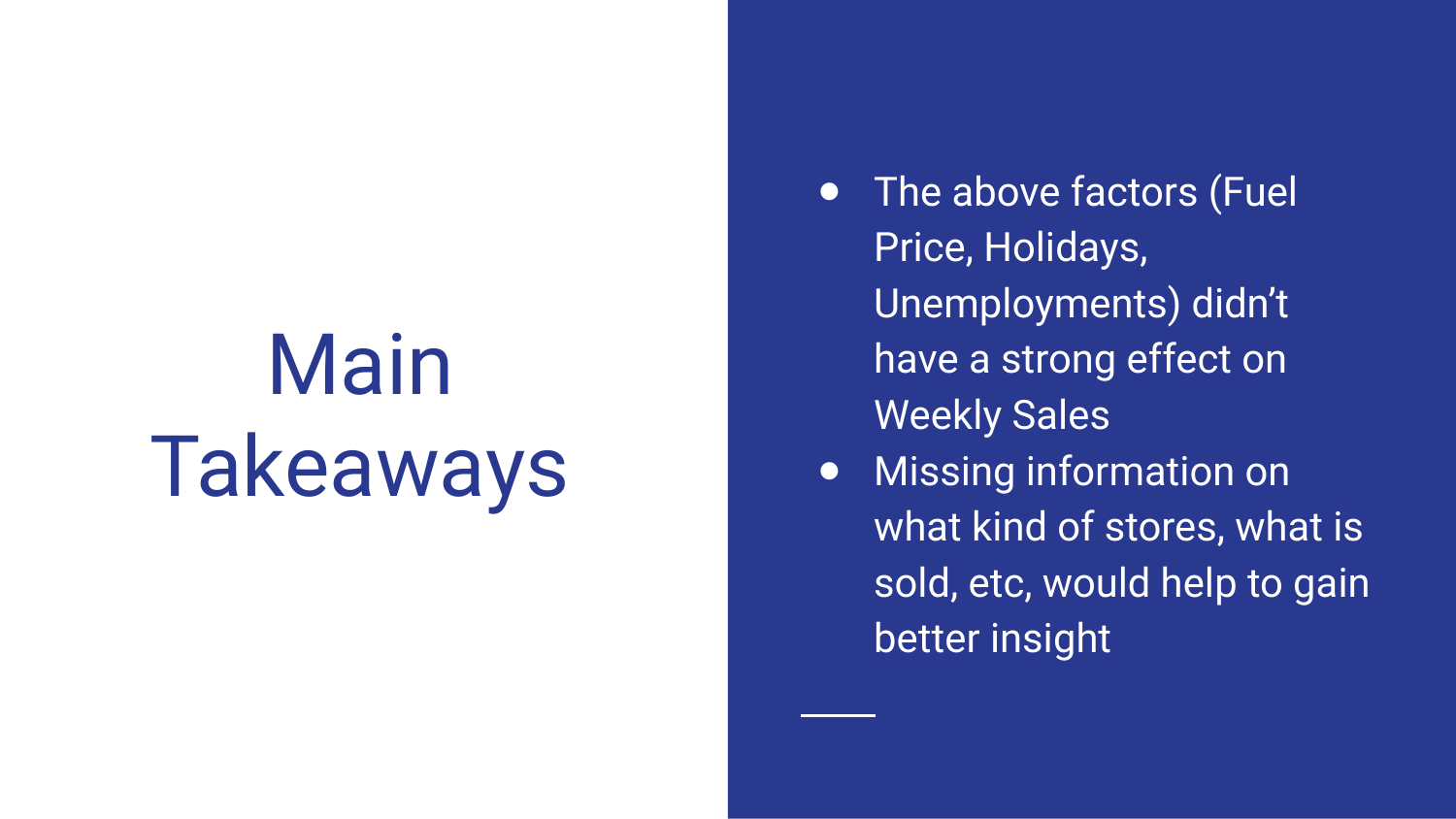

The above factors (Fuel Price, Holidays, Unemployments) didn’t have a strong effect on Weekly Sales
Missing information on what kind of stores, what is sold, etc, would help to gain better insight
# Main Takeaways